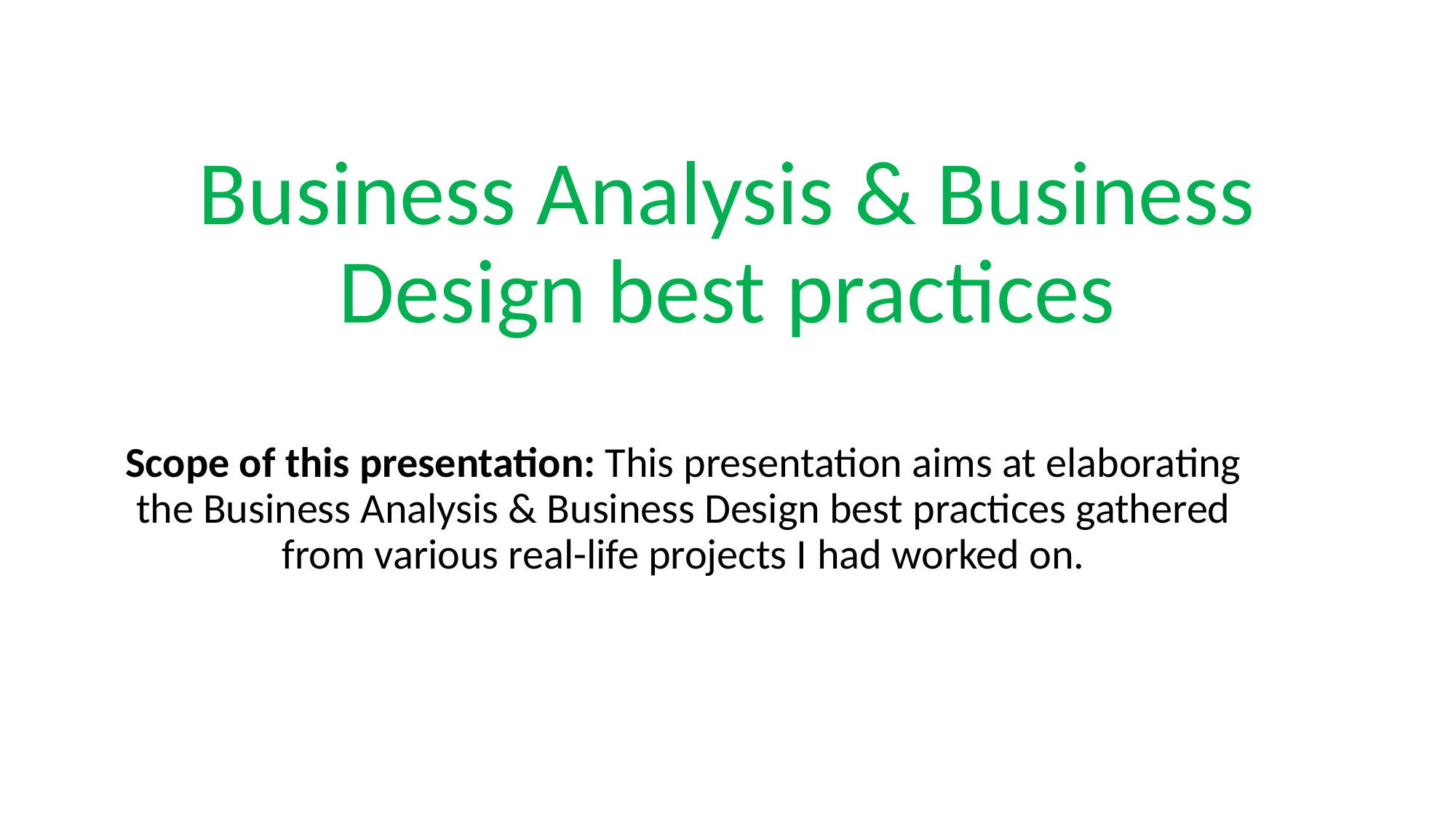

# Business Analysis & Business Design best practices
Scope of this presentation: This presentation aims at elaborating the Business Analysis & Business Design best practices gathered from various real-life projects I had worked on.